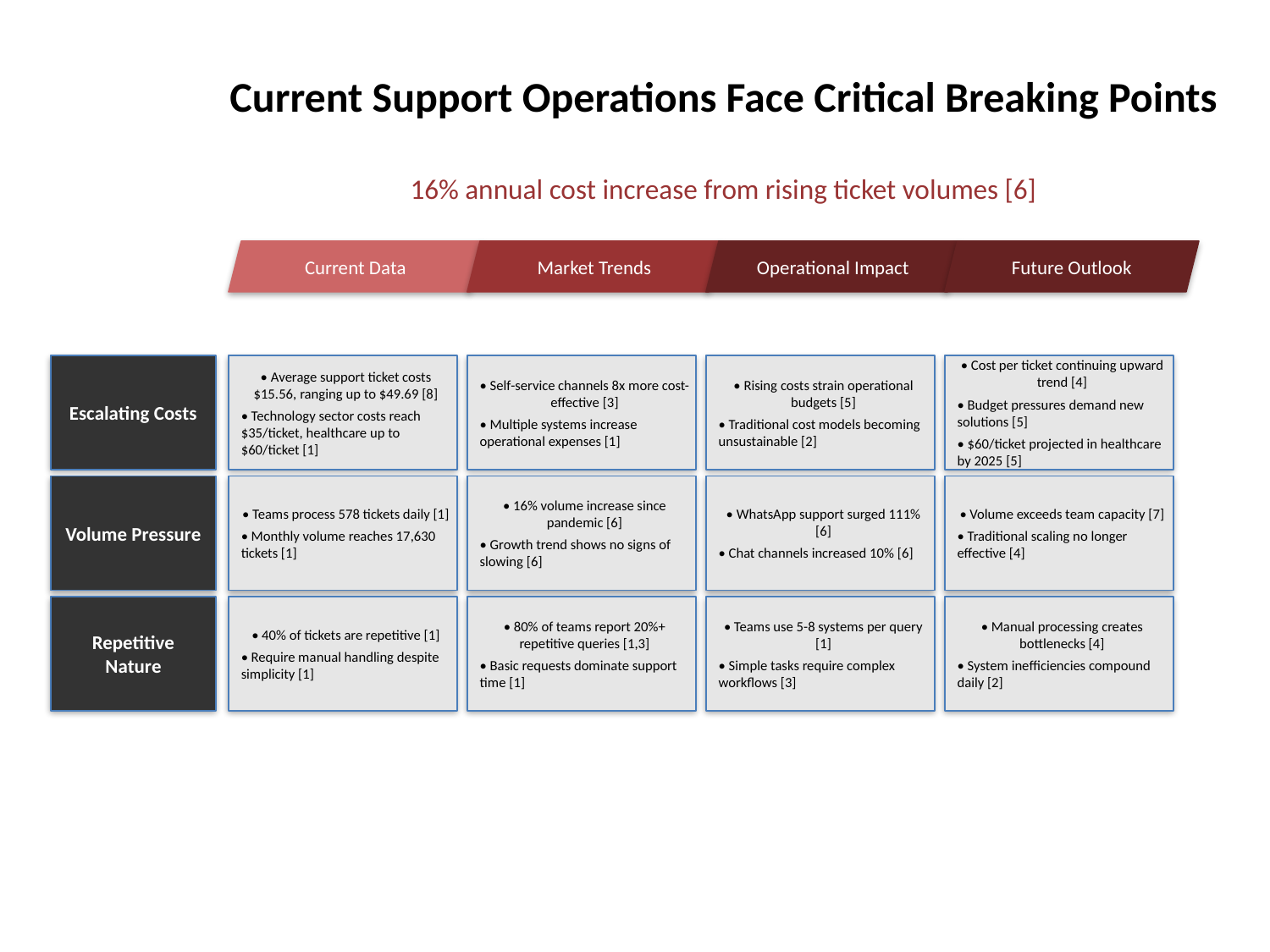

Current Support Operations Face Critical Breaking Points
16% annual cost increase from rising ticket volumes [6]
Current Data
Market Trends
Operational Impact
Future Outlook
Escalating Costs
• Average support ticket costs $15.56, ranging up to $49.69 [8]
• Technology sector costs reach $35/ticket, healthcare up to $60/ticket [1]
• Self-service channels 8x more cost-effective [3]
• Multiple systems increase operational expenses [1]
• Rising costs strain operational budgets [5]
• Traditional cost models becoming unsustainable [2]
• Cost per ticket continuing upward trend [4]
• Budget pressures demand new solutions [5]
• $60/ticket projected in healthcare by 2025 [5]
Volume Pressure
• Teams process 578 tickets daily [1]
• Monthly volume reaches 17,630 tickets [1]
• 16% volume increase since pandemic [6]
• Growth trend shows no signs of slowing [6]
• WhatsApp support surged 111% [6]
• Chat channels increased 10% [6]
• Volume exceeds team capacity [7]
• Traditional scaling no longer effective [4]
Repetitive Nature
• 40% of tickets are repetitive [1]
• Require manual handling despite simplicity [1]
• 80% of teams report 20%+ repetitive queries [1,3]
• Basic requests dominate support time [1]
• Teams use 5-8 systems per query [1]
• Simple tasks require complex workflows [3]
• Manual processing creates bottlenecks [4]
• System inefficiencies compound daily [2]